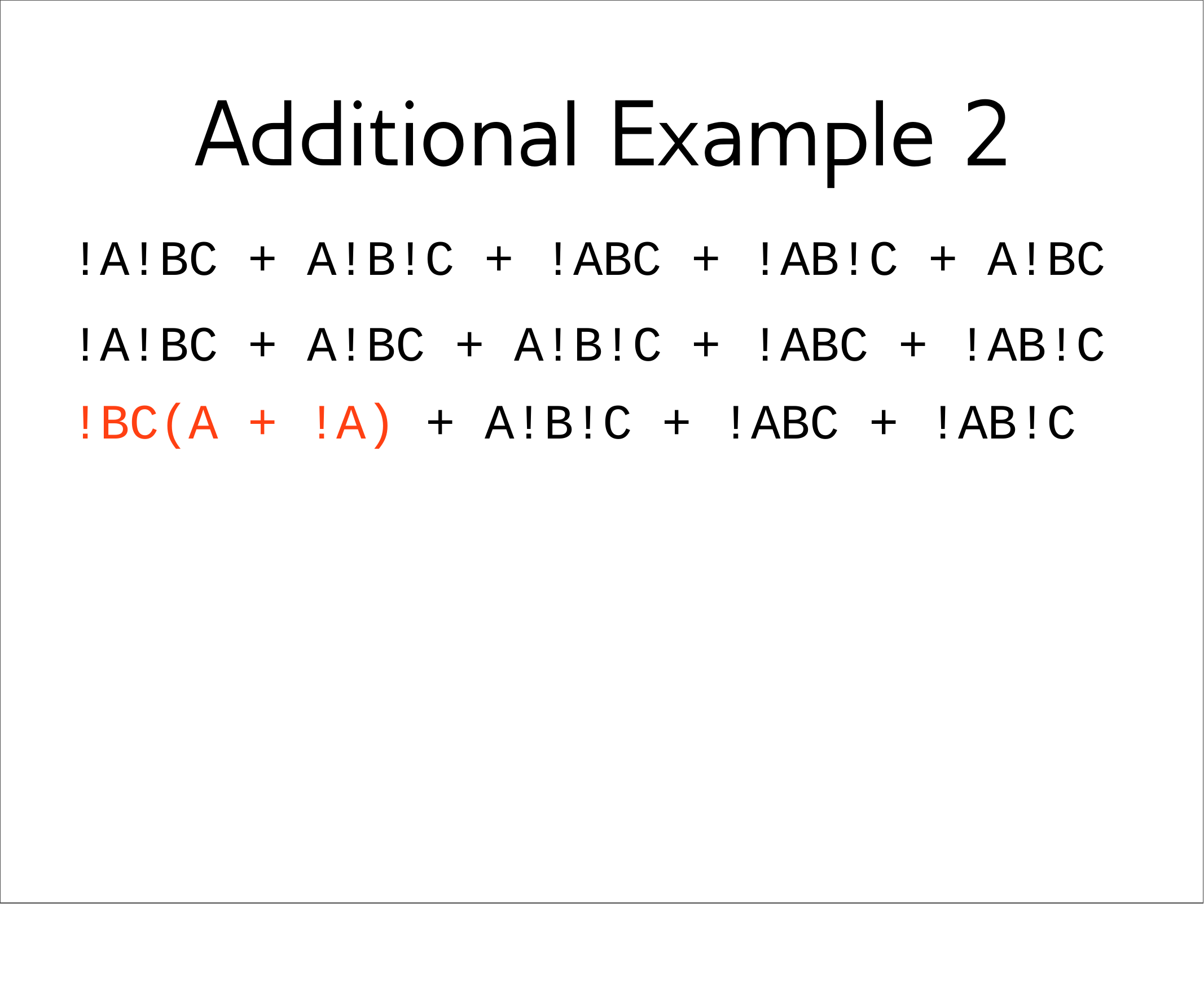

# Additional Example 2
!A!BC + A!B!C + !ABC + !AB!C + A!BC
!A!BC + A!BC + A!B!C + !ABC + !AB!C
!BC(A + !A) + A!B!C + !ABC + !AB!C